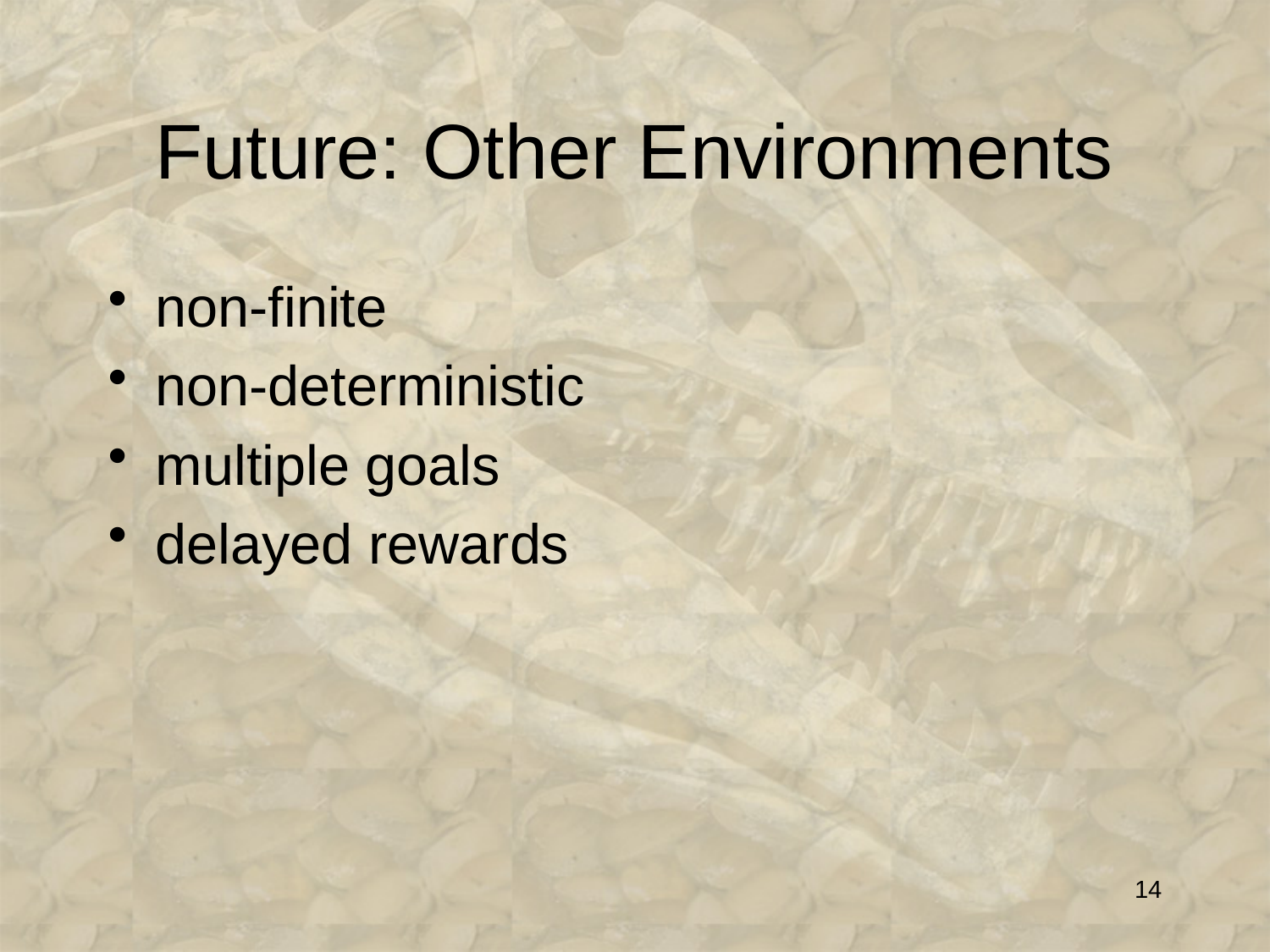

# Future: Other Environments
non-finite
non-deterministic
multiple goals
delayed rewards

14